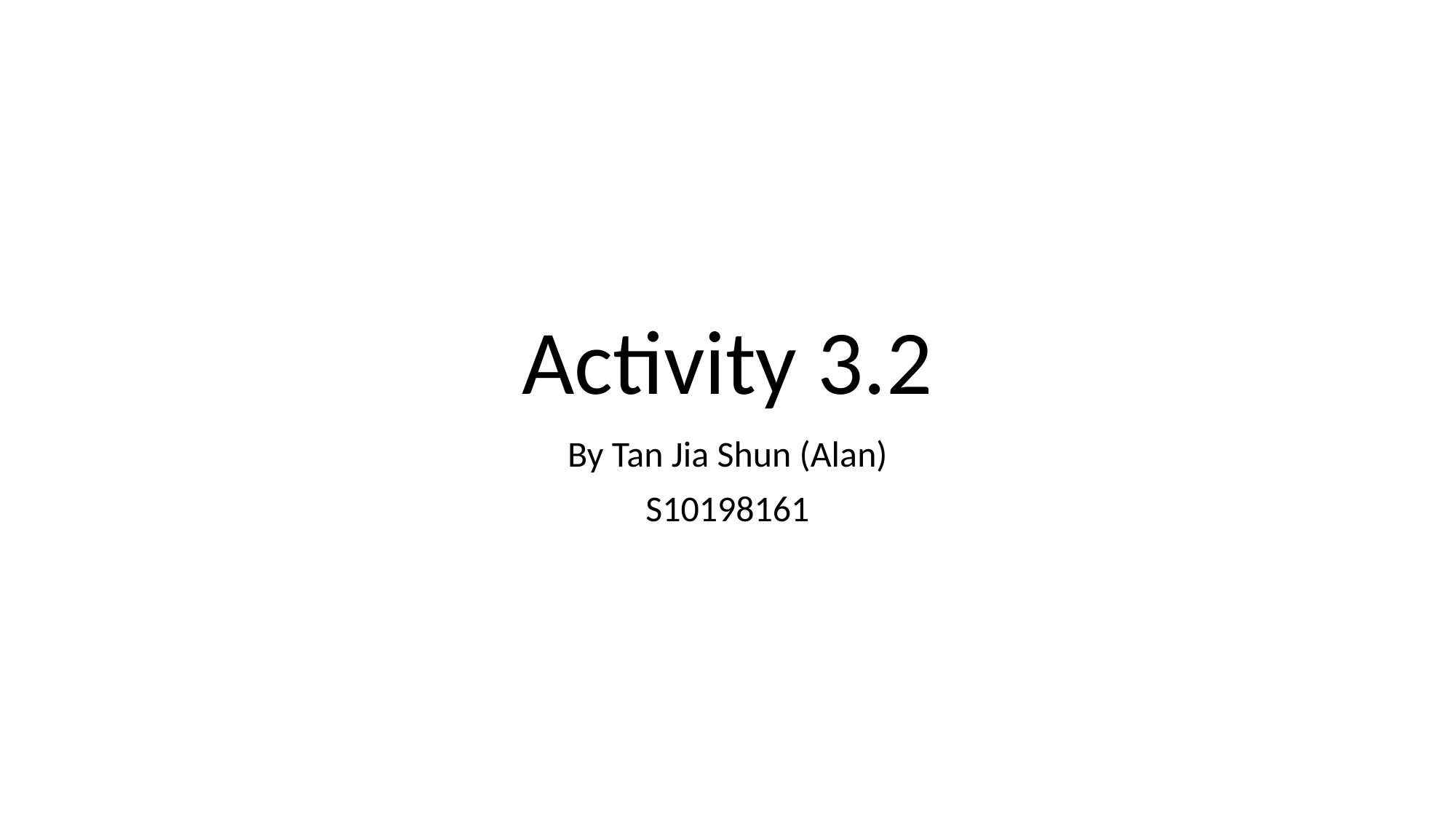

# Activity 3.2
By Tan Jia Shun (Alan)
S10198161